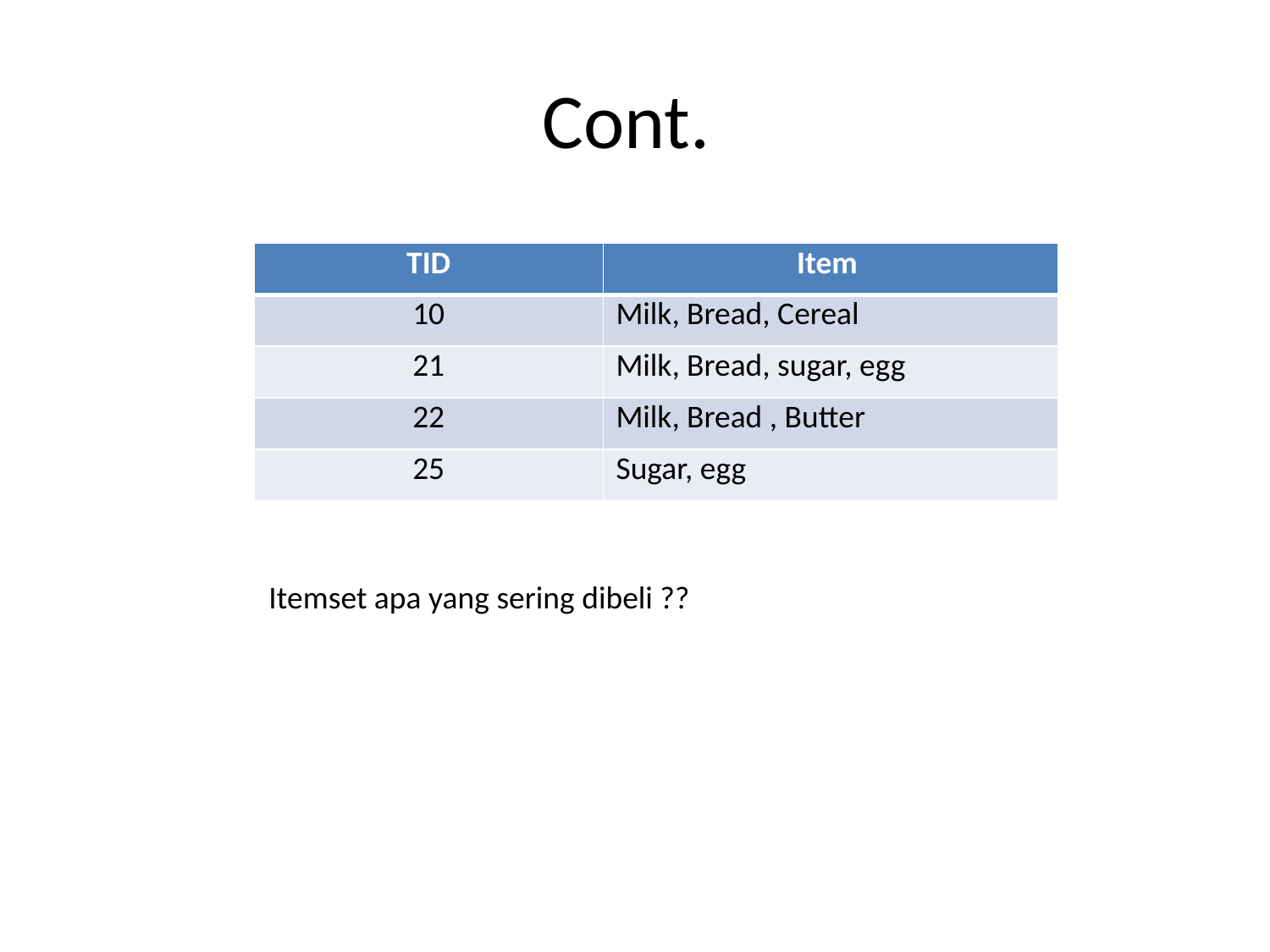

# Cont.
| TID | Item |
| --- | --- |
| 10 | Milk, Bread, Cereal |
| 21 | Milk, Bread, sugar, egg |
| 22 | Milk, Bread , Butter |
| 25 | Sugar, egg |
Itemset apa yang sering dibeli ??